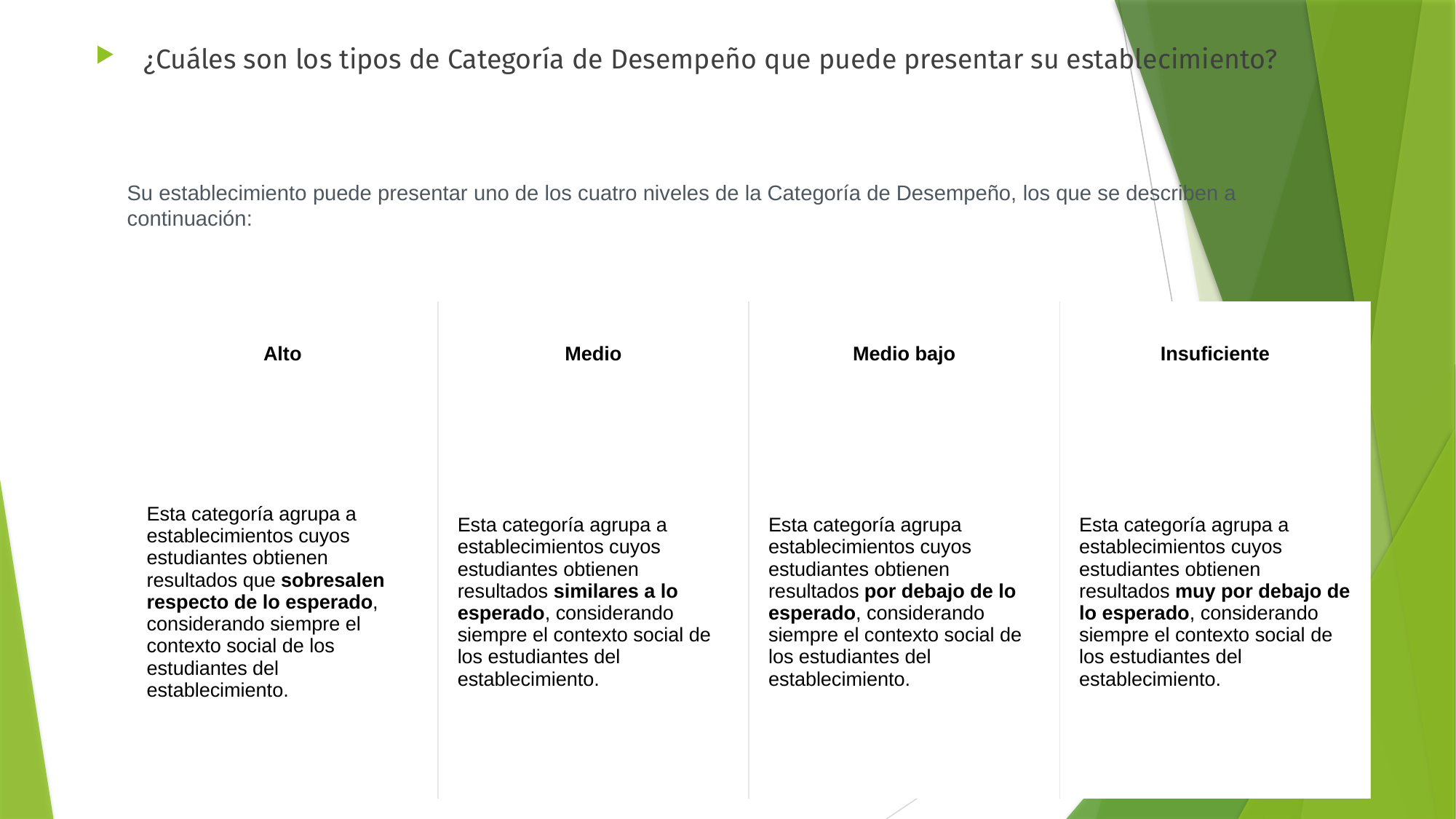

¿Cuáles son los tipos de Categoría de Desempeño que puede presentar su establecimiento?

Su establecimiento puede presentar uno de los cuatro niveles de la Categoría de Desempeño, los que se describen a continuación:

| Alto | Medio | Medio bajo | Insuficiente |
| --- | --- | --- | --- |
| Esta categoría agrupa a establecimientos cuyos estudiantes obtienen resultados que sobresalen respecto de lo esperado, considerando siempre el contexto social de los estudiantes del establecimiento. | Esta categoría agrupa a establecimientos cuyos estudiantes obtienen resultados similares a lo esperado, considerando siempre el contexto social de los estudiantes del establecimiento. | Esta categoría agrupa establecimientos cuyos estudiantes obtienen resultados por debajo de lo esperado, considerando siempre el contexto social de los estudiantes del establecimiento. | Esta categoría agrupa a establecimientos cuyos estudiantes obtienen resultados muy por debajo de lo esperado, considerando siempre el contexto social de los estudiantes del establecimiento. |